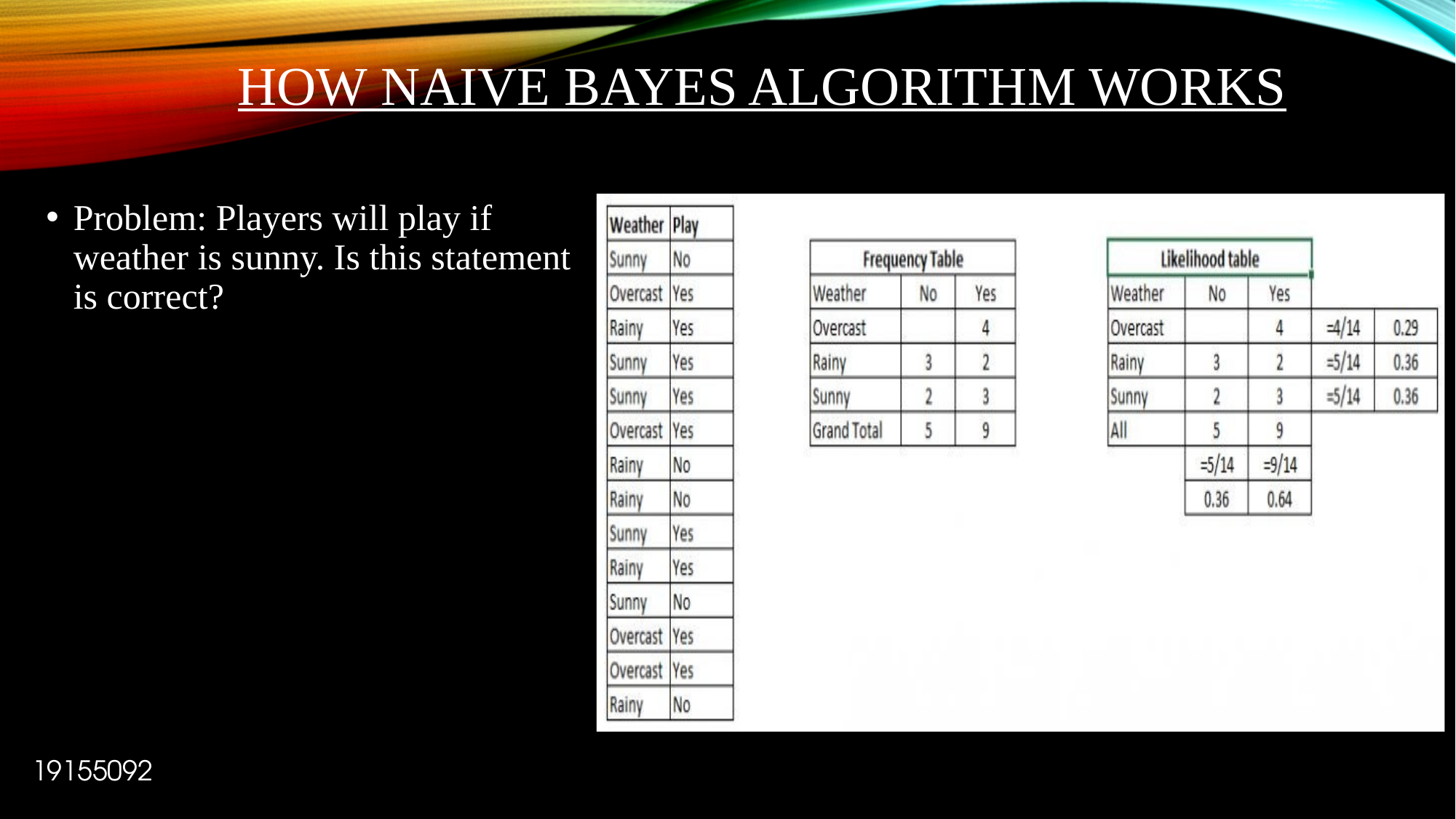

# How Naive Bayes algorithm works
Problem: Players will play if weather is sunny. Is this statement is correct?

19155092